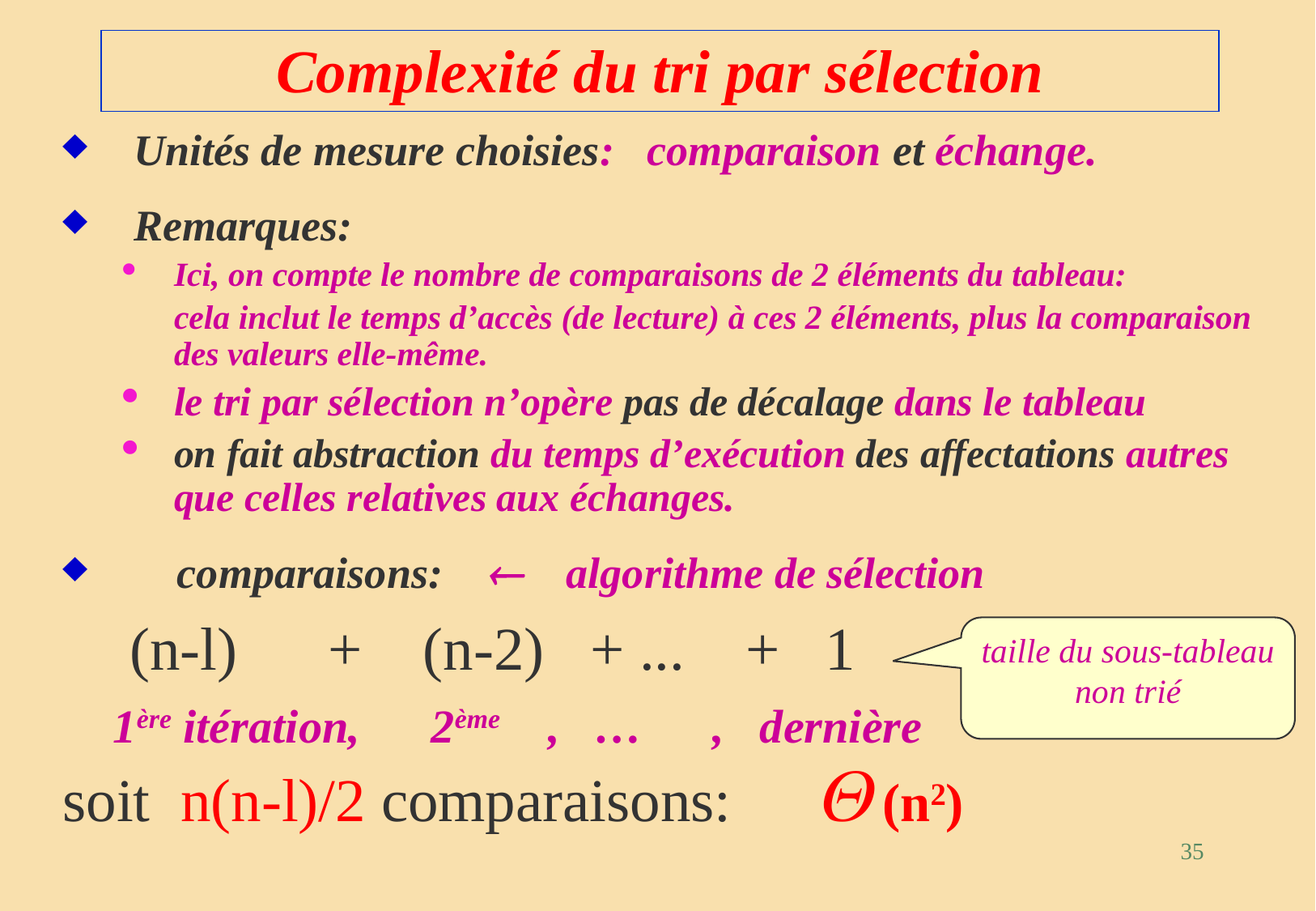

# Complexité du tri par sélection
Unités de mesure choisies:   comparaison et échange.

Remarques:
Ici, on compte le nombre de comparaisons de 2 éléments du tableau:
	cela inclut le temps d’accès (de lecture) à ces 2 éléments, plus la comparaison des valeurs elle-même.
le tri par sélection n’opère pas de décalage dans le tableau
on fait abstraction du temps d’exécution des affectations autres que celles relatives aux échanges.

    comparaisons:    ←    algorithme de sélection
    (n‑l)      +    (n‑2)   + ...    +   1
   1ère itération,      2ème       ,   …      ,   dernière
soit  n(n‑l)/2 comparaisons:     Θ (n2)

taille du sous-tableau non trié
35